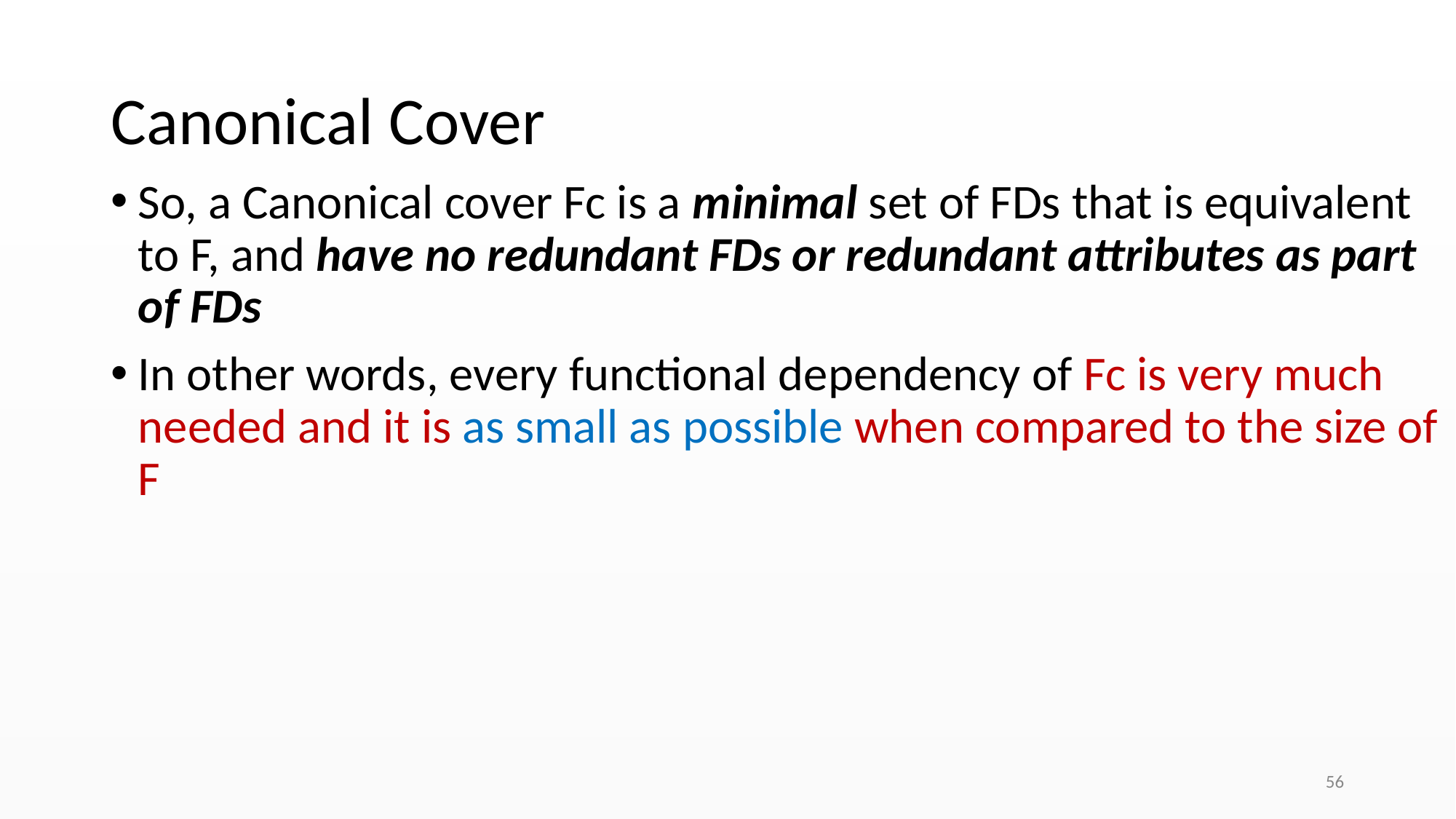

# Canonical Cover
So, a Canonical cover Fc is a minimal set of FDs that is equivalent to F, and have no redundant FDs or redundant attributes as part of FDs
In other words, every functional dependency of Fc is very much needed and it is as small as possible when compared to the size of F

56